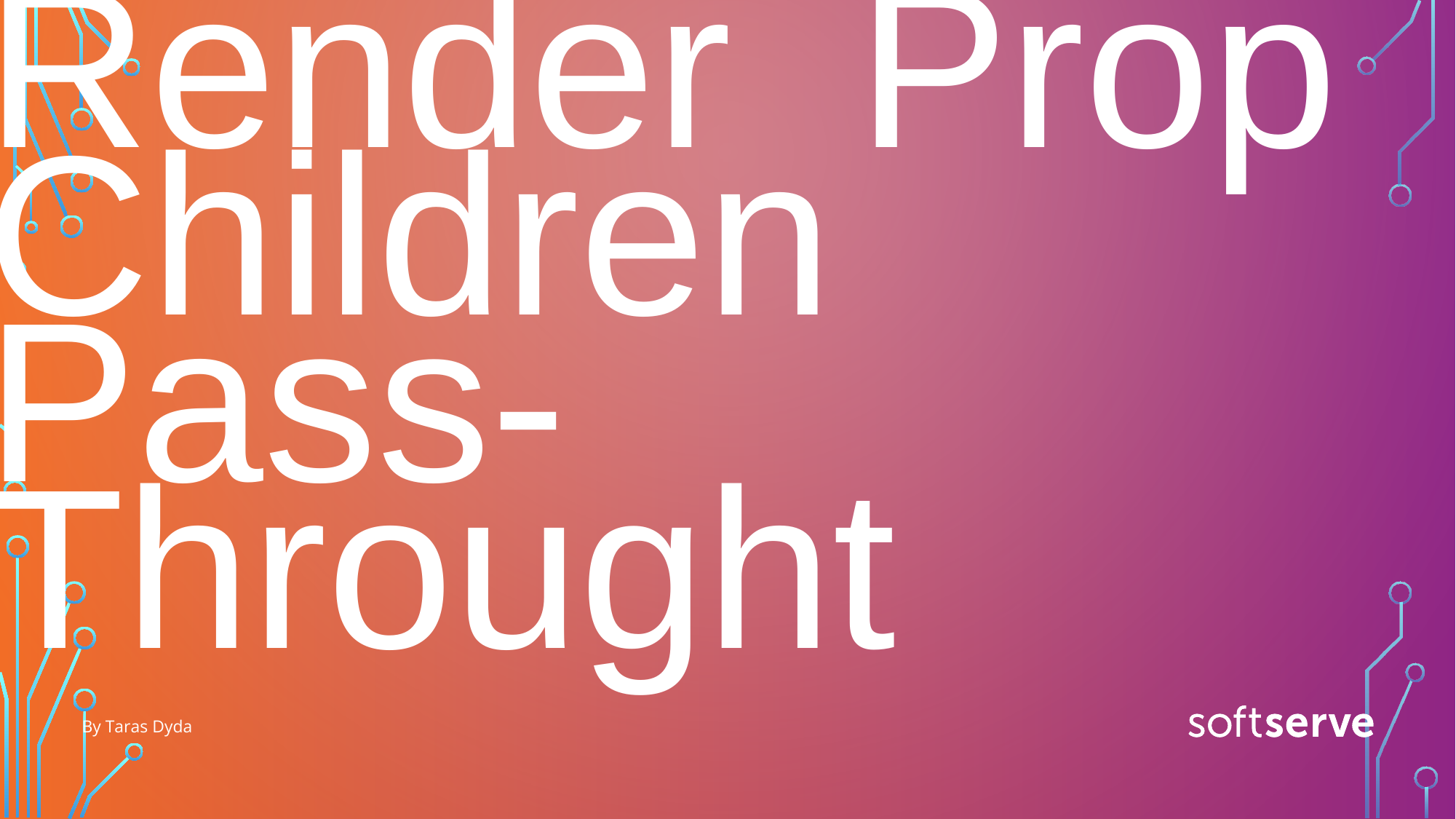

# Render  Prop Children Pass-Throught
By Taras Dyda